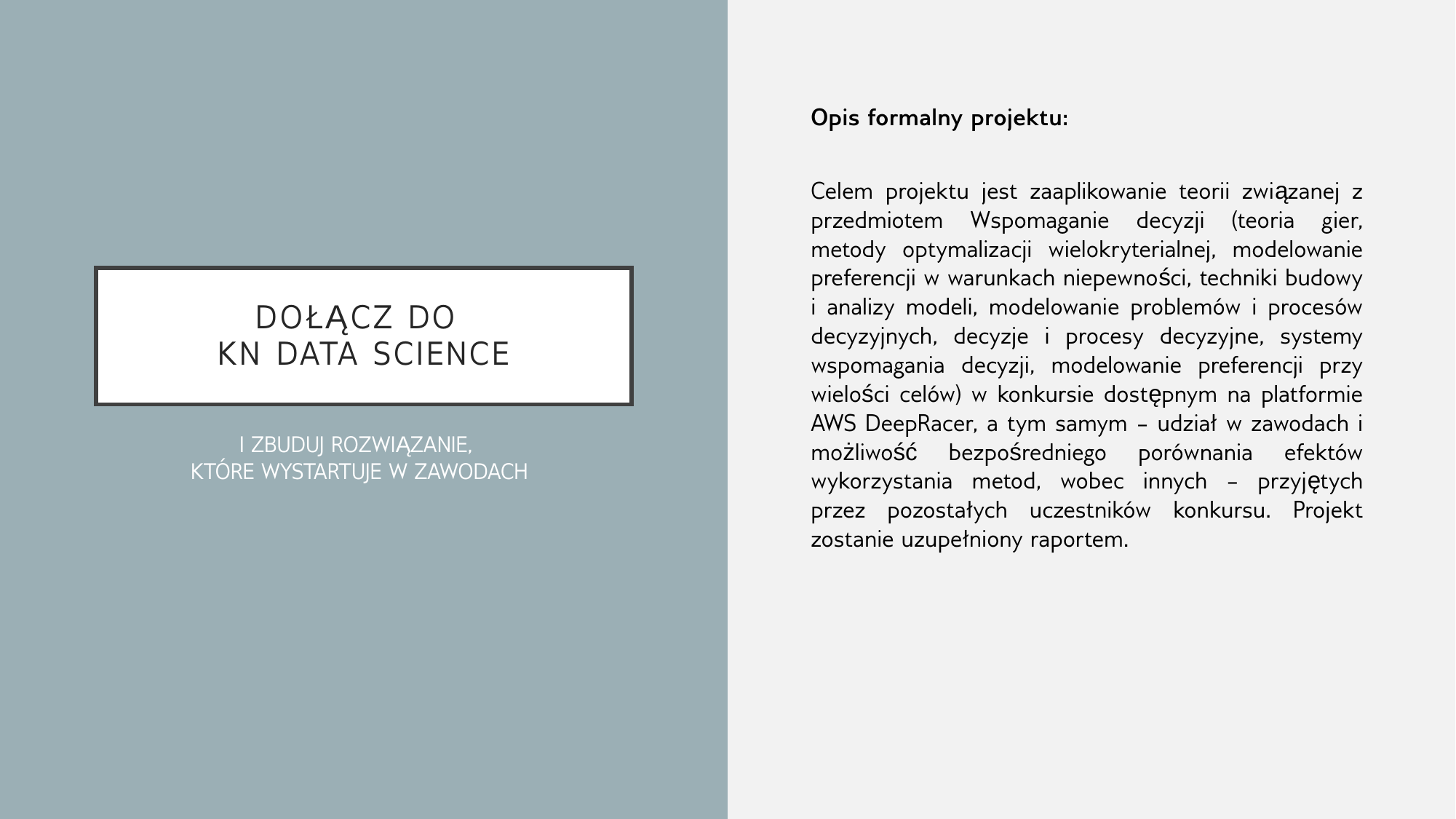

Opis formalny projektu:
Celem projektu jest zaaplikowanie teorii związanej z przedmiotem Wspomaganie decyzji (teoria gier, metody optymalizacji wielokryterialnej, modelowanie preferencji w warunkach niepewności, techniki budowy i analizy modeli, modelowanie problemów i procesów decyzyjnych, decyzje i procesy decyzyjne, systemy wspomagania decyzji, modelowanie preferencji przy wielości celów) w konkursie dostępnym na platformie AWS DeepRacer, a tym samym – udział w zawodach i możliwość bezpośredniego porównania efektów wykorzystania metod, wobec innych – przyjętych przez pozostałych uczestników konkursu. Projekt zostanie uzupełniony raportem.
# Dołącz do KN Data science
I ZBUDUJ ROZWIĄZANIE,
KTÓRE WYSTARTUJE W ZAWODACH